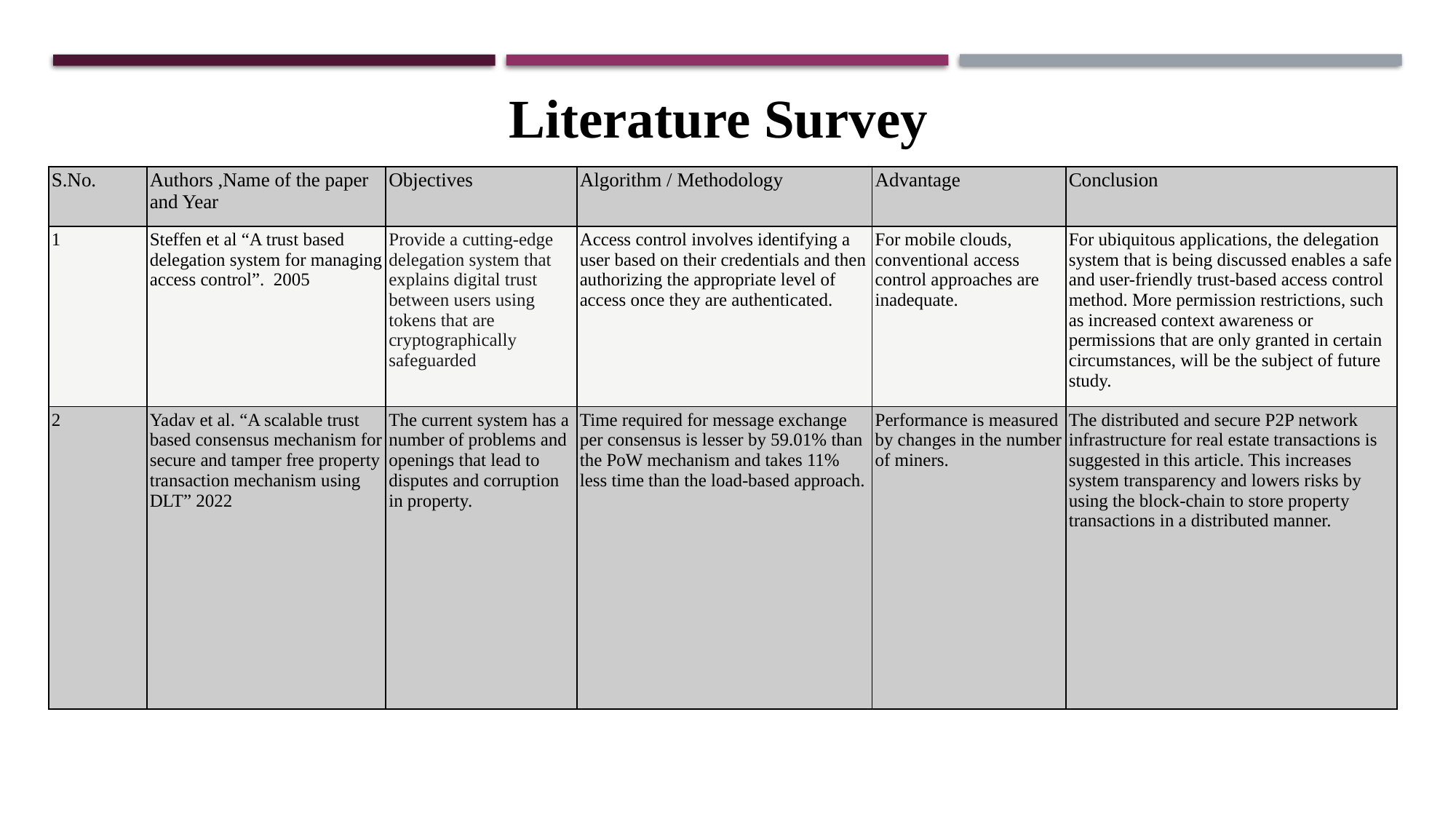

Literature Survey
| S.No. | Authors ,Name of the paper and Year | Objectives | Algorithm / Methodology | Advantage | Conclusion |
| --- | --- | --- | --- | --- | --- |
| 1 | Steffen et al “A trust based delegation system for managing access control”.  2005 | Provide a cutting-edge delegation system that explains digital trust between users using tokens that are cryptographically safeguarded | Access control involves identifying a user based on their credentials and then authorizing the appropriate level of access once they are authenticated. | For mobile clouds, conventional access control approaches are inadequate. | For ubiquitous applications, the delegation system that is being discussed enables a safe and user-friendly trust-based access control method. More permission restrictions, such as increased context awareness or permissions that are only granted in certain circumstances, will be the subject of future study. |
| 2 | Yadav et al. “A scalable trust based consensus mechanism for secure and tamper free property transaction mechanism using DLT” 2022 | The current system has a number of problems and openings that lead to disputes and corruption in property. | Time required for message exchange per consensus is lesser by 59.01% than the PoW mechanism and takes 11% less time than the load-based approach. | Performance is measured by changes in the number of miners. | The distributed and secure P2P network infrastructure for real estate transactions is suggested in this article. This increases system transparency and lowers risks by using the block-chain to store property transactions in a distributed manner. |